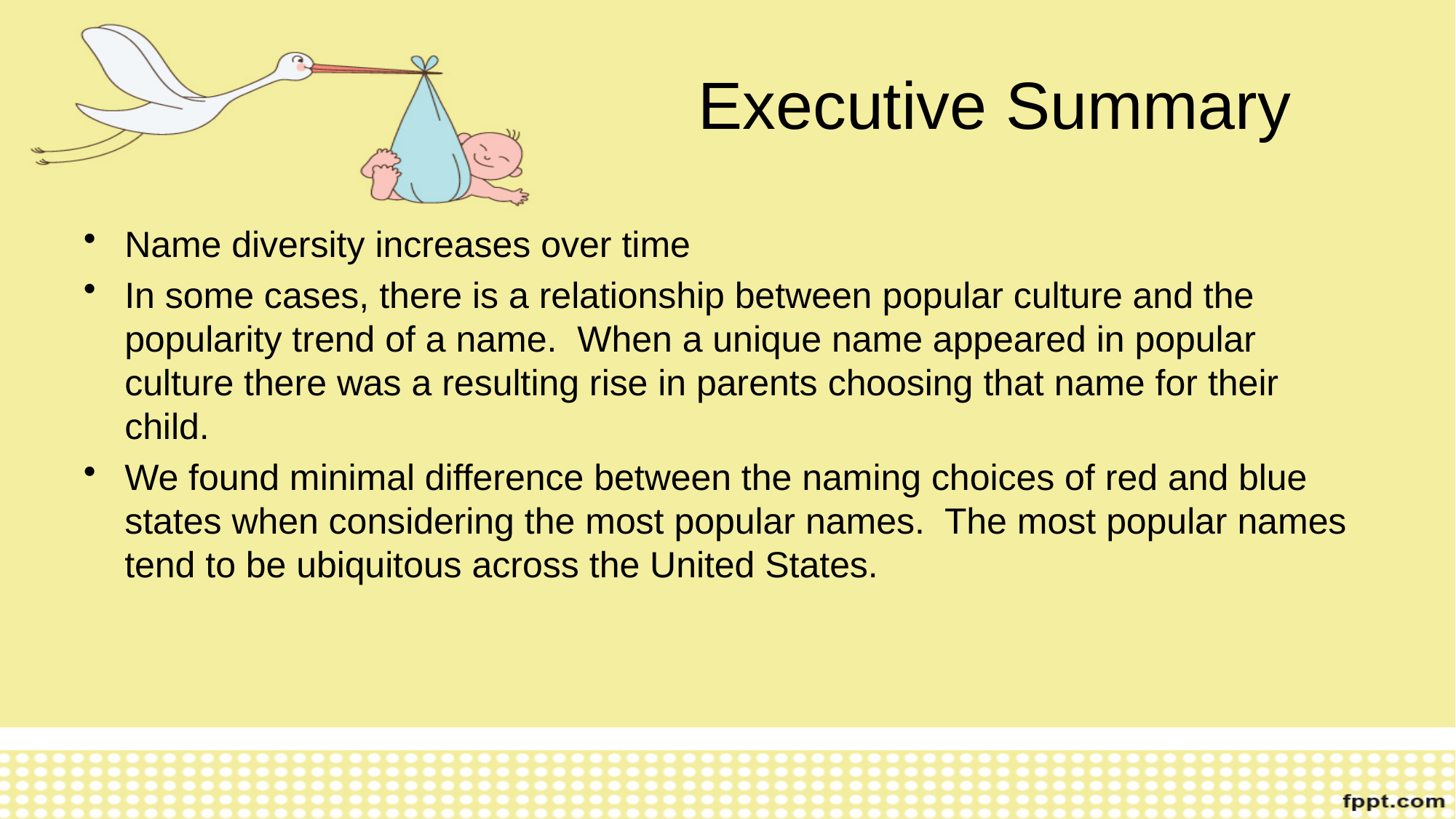

# Executive Summary
Name diversity increases over time
In some cases, there is a relationship between popular culture and the popularity trend of a name.  When a unique name appeared in popular culture there was a resulting rise in parents choosing that name for their child.
We found minimal difference between the naming choices of red and blue states when considering the most popular names.  The most popular names tend to be ubiquitous across the United States.